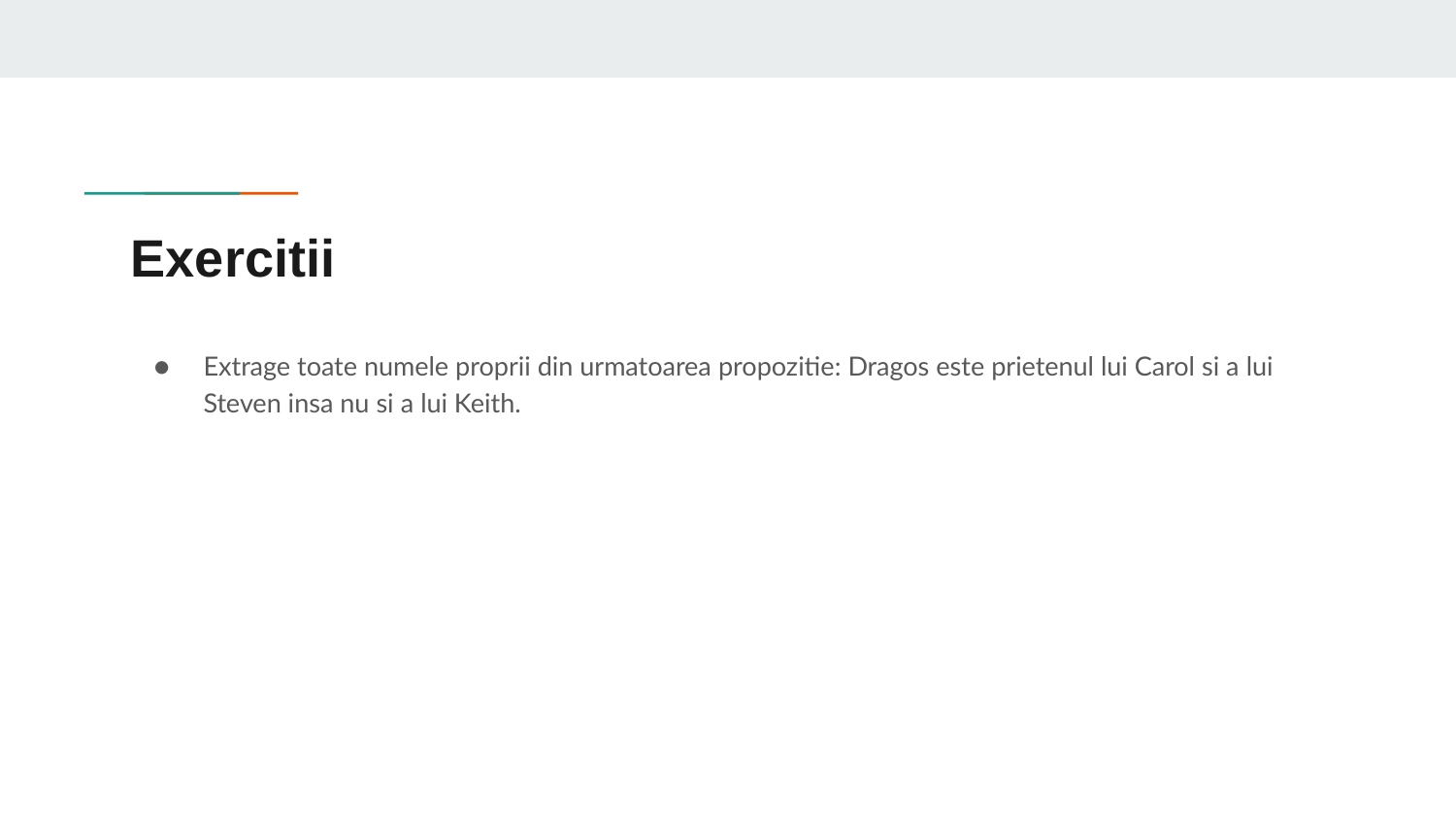

# Exercitii
Extrage toate numele proprii din urmatoarea propozitie: Dragos este prietenul lui Carol si a lui Steven insa nu si a lui Keith.